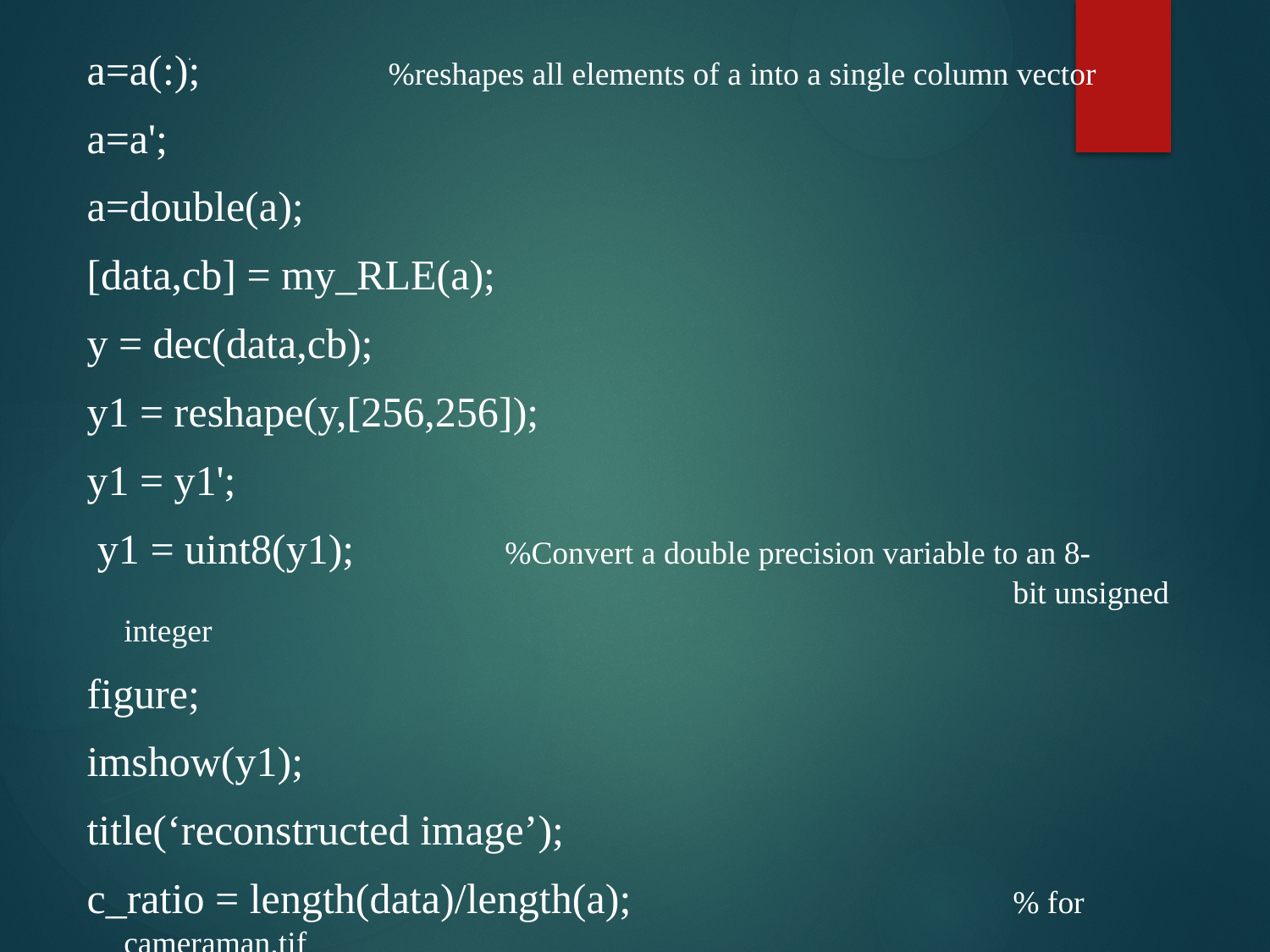

a=a(:); 		 %reshapes all elements of a into a single column vector
 a=a';
 a=double(a);
 [data,cb] = my_RLE(a);
 y = dec(data,cb);
 y1 = reshape(y,[256,256]);
 y1 = y1';
  y1 = uint8(y1);		%Convert a double precision variable to an 8-								bit unsigned integer
 figure;
 imshow(y1);
 title(‘reconstructed image’);
 c_ratio = length(data)/length(a);			% for cameraman.tif 													compression ratio is 0.84
# .